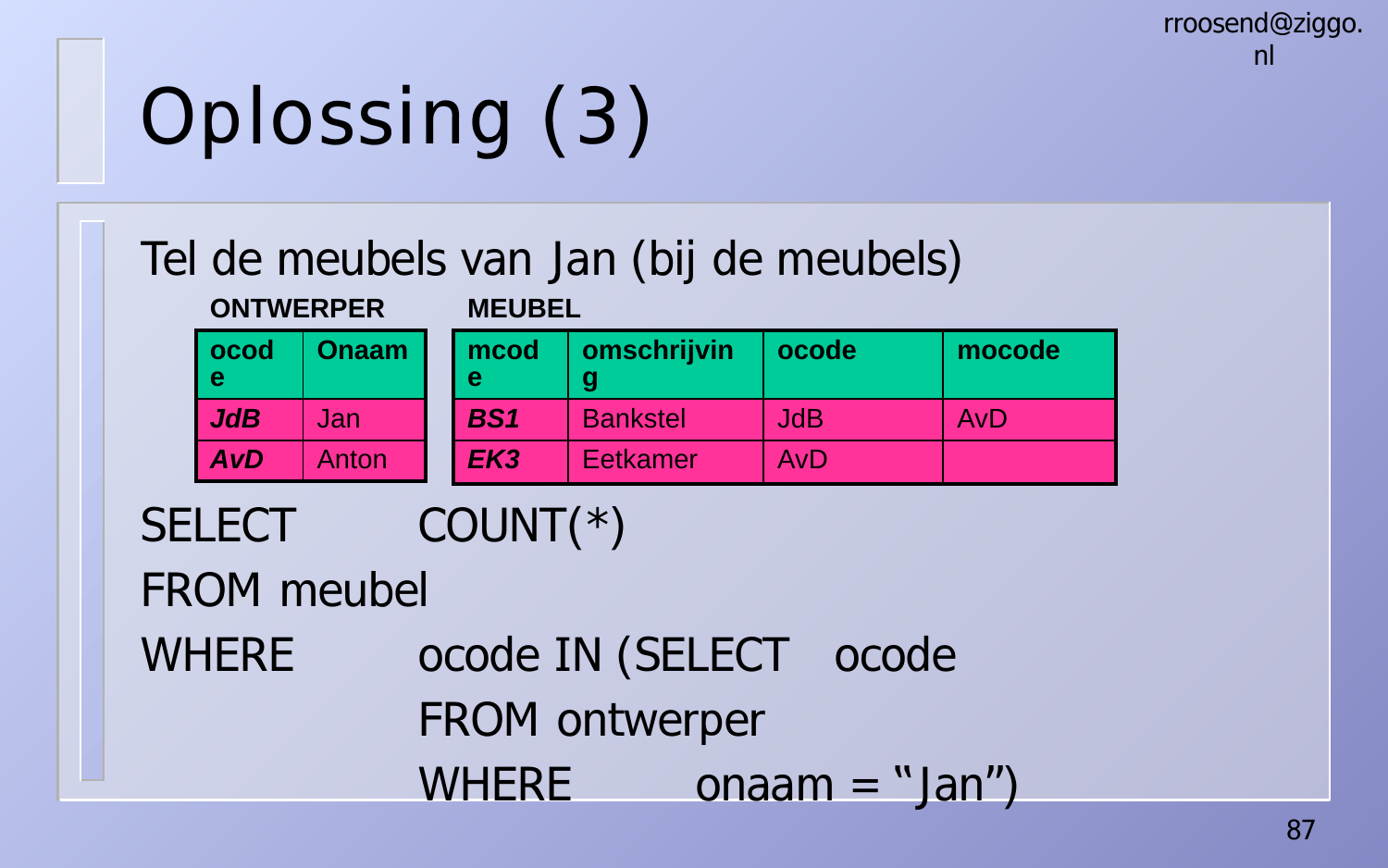

rroosend@ziggo.nl
# Oplossing (3)
Tel de meubels van Jan (bij de meubels)
| ONTWERPER |  |
| --- | --- |
| ocode | Onaam |
| JdB | Jan |
| AvD | Anton |
| MEUBEL |  |  |  |
| --- | --- | --- | --- |
| mcode | omschrijving | ocode | mocode |
| BS1 | Bankstel | JdB | AvD |
| EK3 | Eetkamer | AvD |  |
SELECT	COUNT(*)
FROM	meubel
WHERE	ocode IN (SELECT	ocode
		FROM	ontwerper
		WHERE	onaam = “Jan”)

87